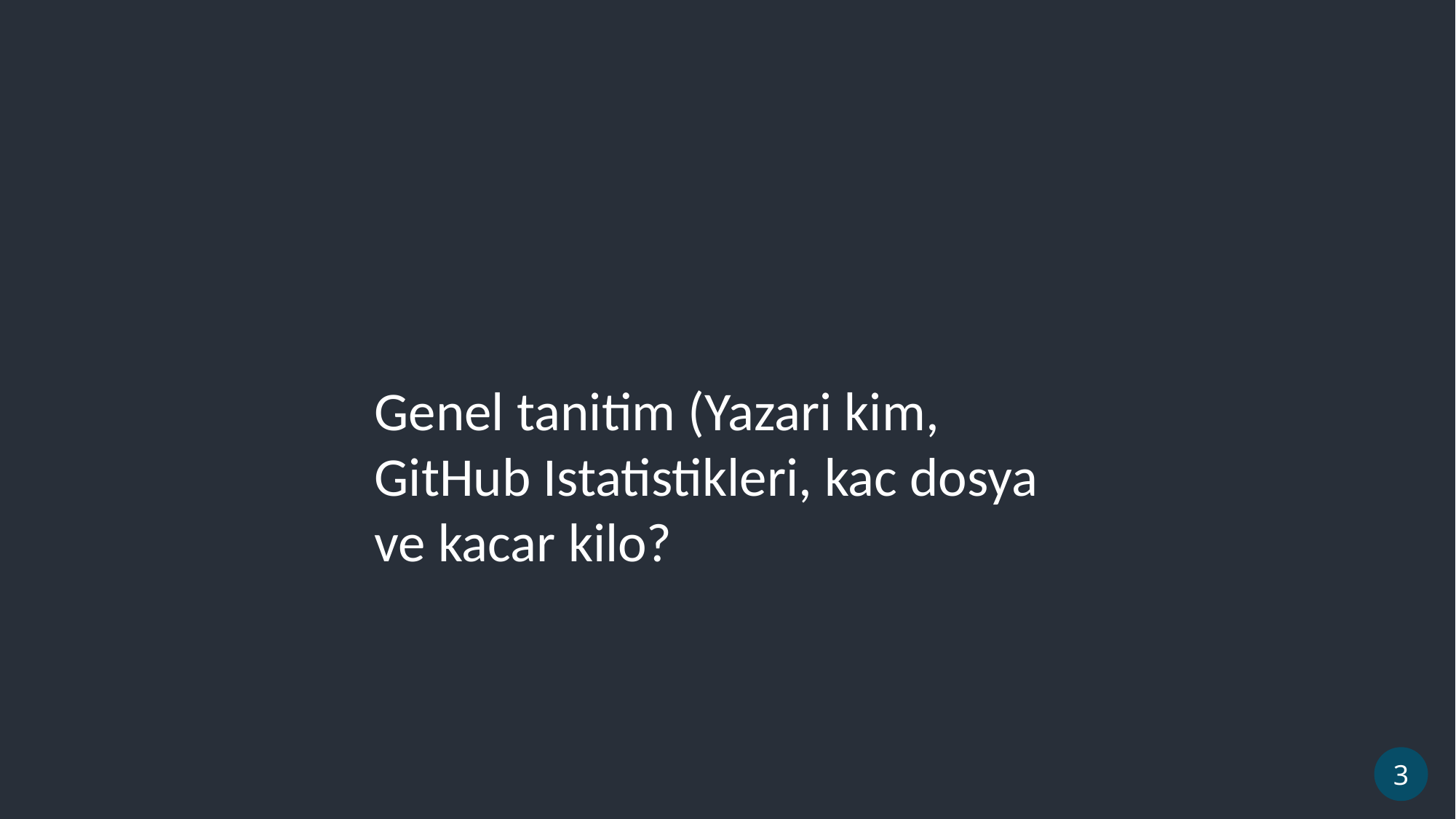

Genel tanitim (Yazari kim, GitHub Istatistikleri, kac dosya ve kacar kilo?
3